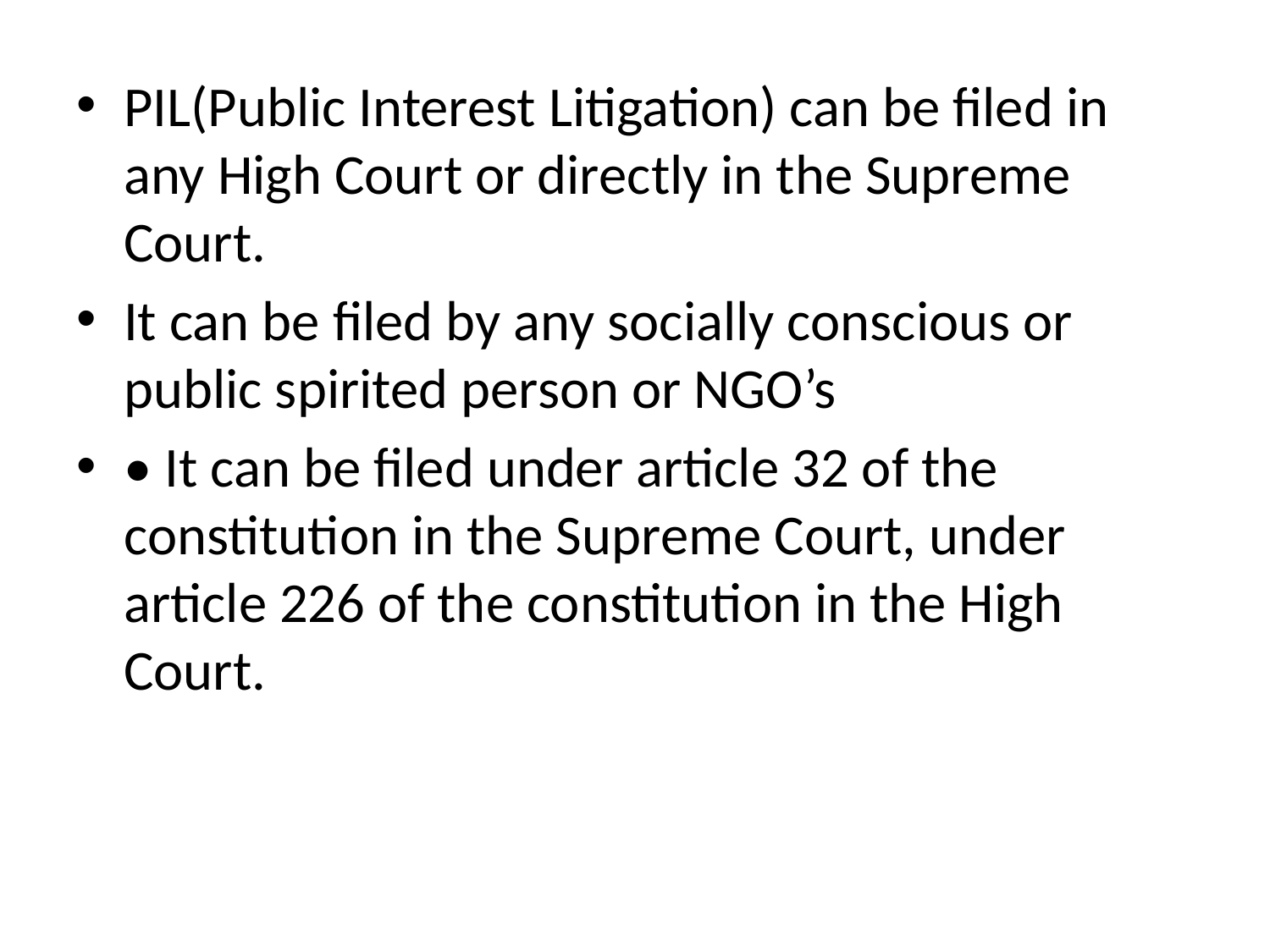

PIL(Public Interest Litigation) can be filed in any High Court or directly in the Supreme Court.
It can be filed by any socially conscious or public spirited person or NGO’s
• It can be filed under article 32 of the constitution in the Supreme Court, under article 226 of the constitution in the High Court.